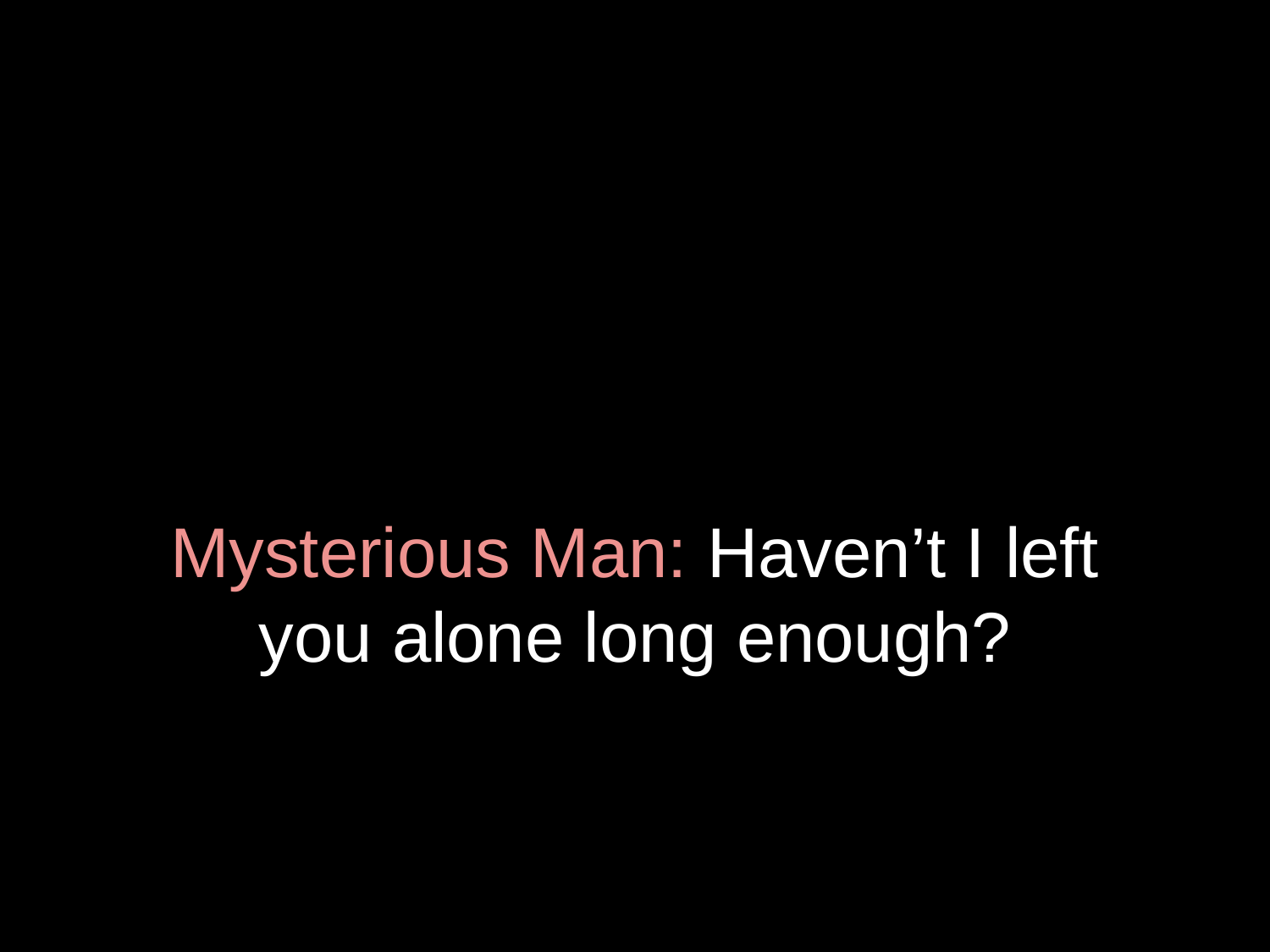

# Mysterious Man: Haven’t I left you alone long enough?